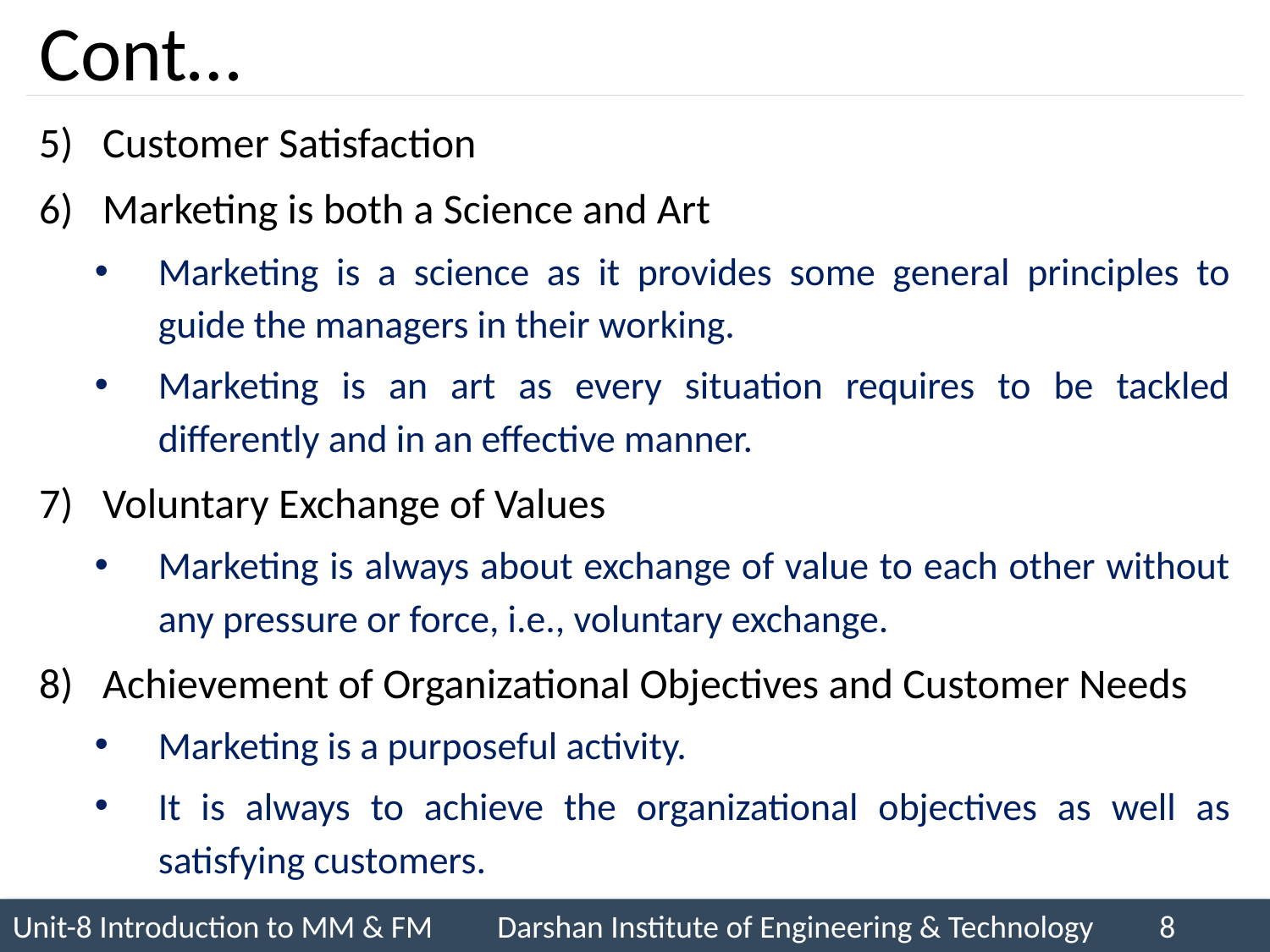

# Cont…
Customer Satisfaction
Marketing is both a Science and Art
Marketing is a science as it provides some general principles to guide the managers in their working.
Marketing is an art as every situation requires to be tackled differently and in an effective manner.
Voluntary Exchange of Values
Marketing is always about exchange of value to each other without any pressure or force, i.e., voluntary exchange.
Achievement of Organizational Objectives and Customer Needs
Marketing is a purposeful activity.
It is always to achieve the organizational objectives as well as satisfying customers.